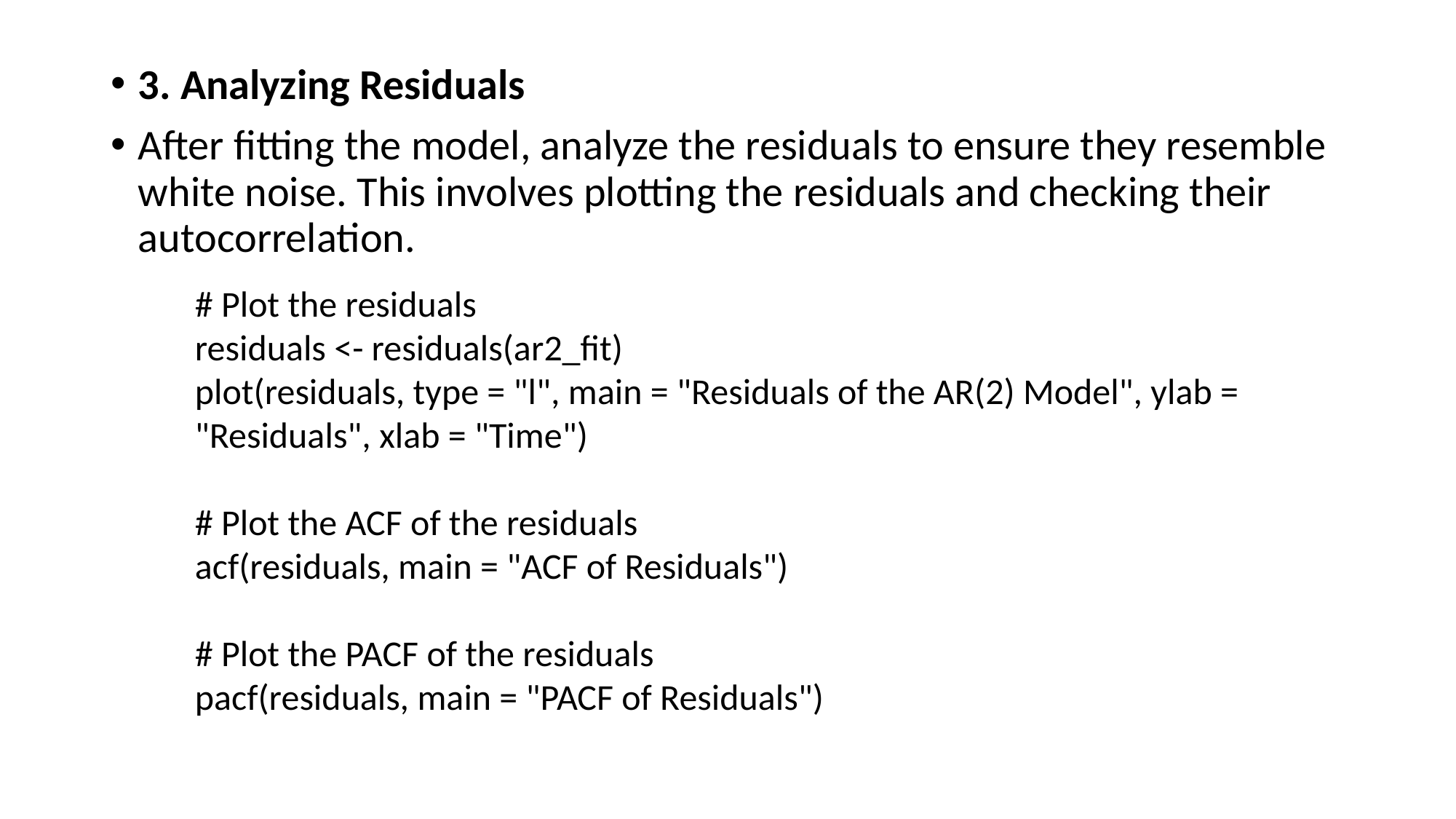

3. Analyzing Residuals
After fitting the model, analyze the residuals to ensure they resemble white noise. This involves plotting the residuals and checking their autocorrelation.

# Plot the residuals
residuals <- residuals(ar2_fit)
plot(residuals, type = "l", main = "Residuals of the AR(2) Model", ylab = "Residuals", xlab = "Time")

# Plot the ACF of the residuals
acf(residuals, main = "ACF of Residuals")

# Plot the PACF of the residuals
pacf(residuals, main = "PACF of Residuals")